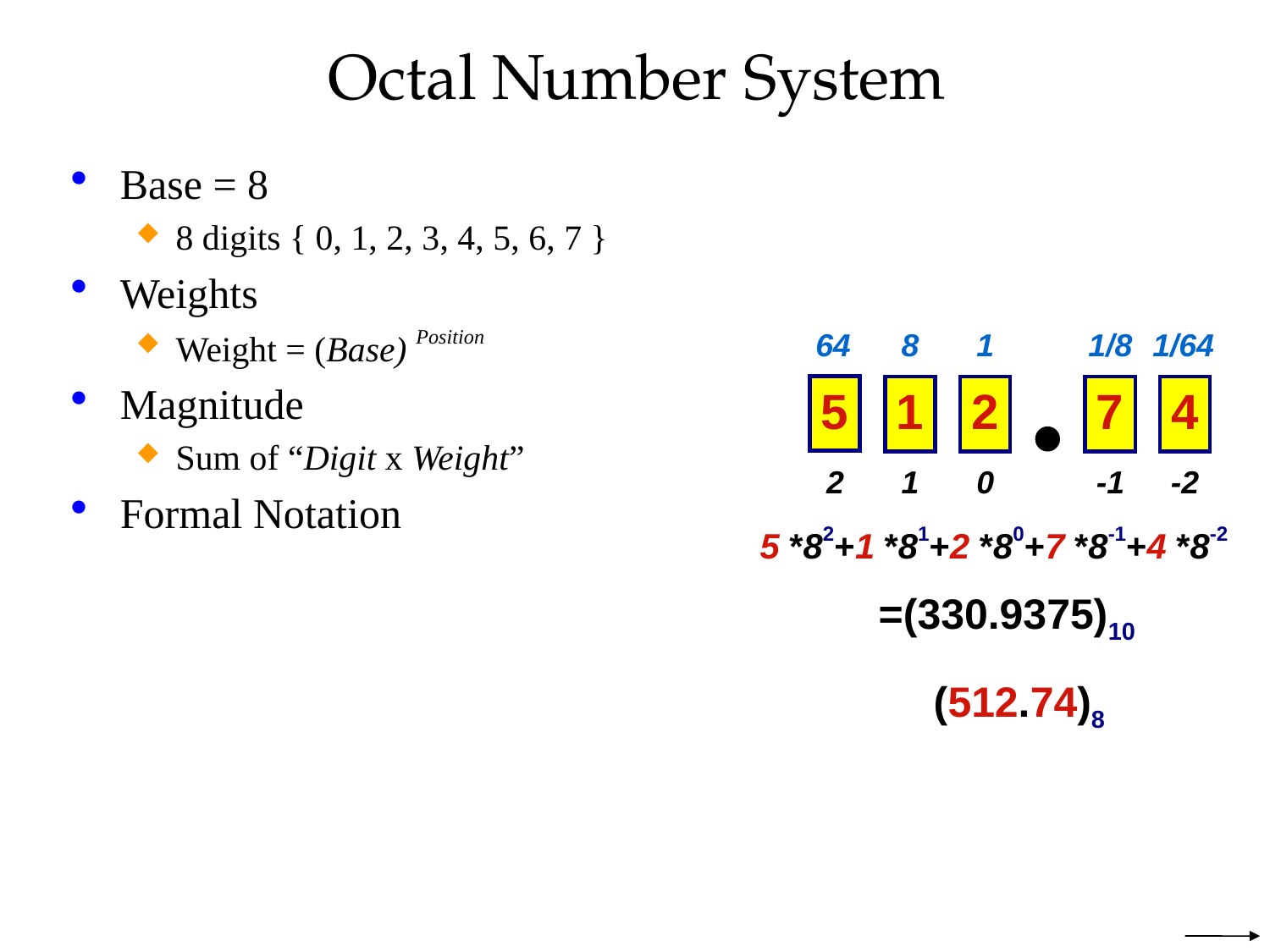

# Octal Number System
Base = 8
8 digits { 0, 1, 2, 3, 4, 5, 6, 7 }
Weights
Weight = (Base) Position
Magnitude
Sum of “Digit x Weight”
Formal Notation
64
8
1
1/8
1/64

2
1
0
-1
-2
5
1
2
7
4
5 *82+1 *81+2 *80+7 *8-1+4 *8-2
          =(330.9375)10
  (512.74)8